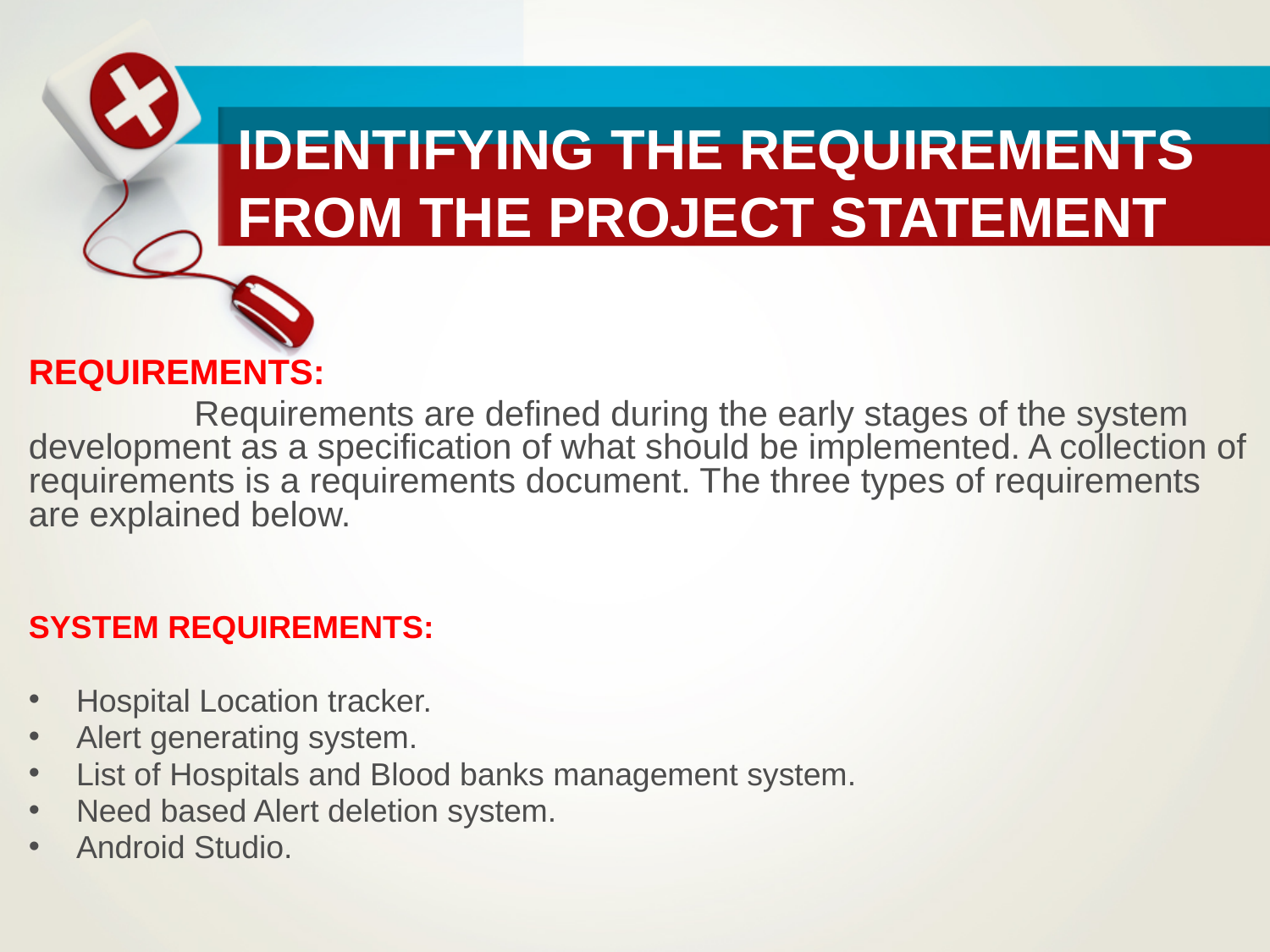

# IDENTIFYING THE REQUIREMENTS FROM THE PROJECT STATEMENT

REQUIREMENTS:
                 Requirements are defined during the early stages of the system development as a specification of what should be implemented. A collection of requirements is a requirements document. The three types of requirements are explained below.

SYSTEM REQUIREMENTS:

Hospital Location tracker.
Alert generating system.
List of Hospitals and Blood banks management system.
Need based Alert deletion system.
Android Studio.